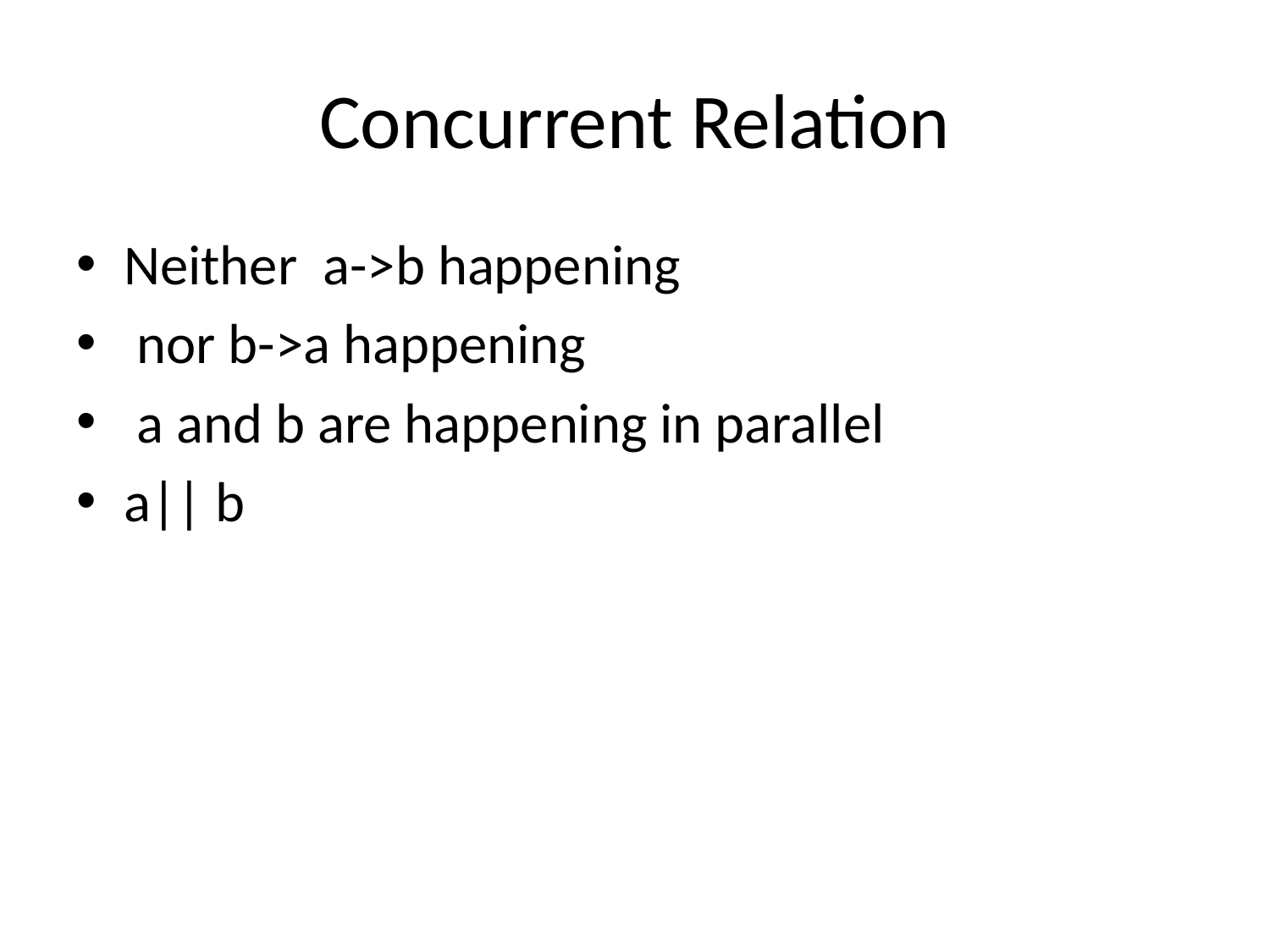

# Concurrent Relation
Neither  a->b happening
 nor b->a happening
 a and b are happening in parallel
a|| b